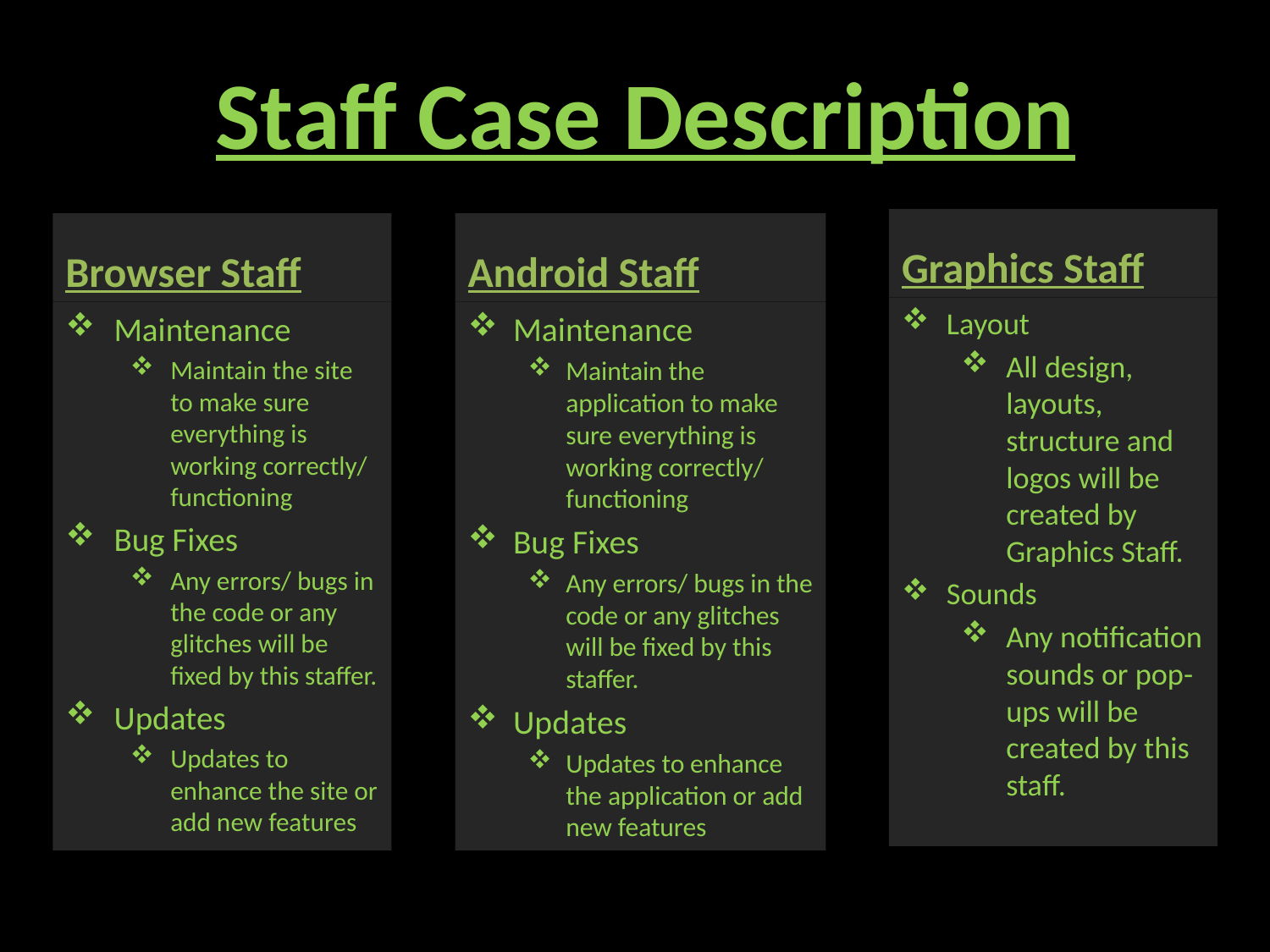

# Staff Case Description
Graphics Staff
Browser Staff
Android Staff
Layout
All design, layouts, structure and logos will be created by Graphics Staff.
Sounds
Any notification sounds or pop-ups will be created by this staff.
Maintenance
Maintain the site to make sure everything is working correctly/ functioning
Bug Fixes
Any errors/ bugs in the code or any glitches will be fixed by this staffer.
Updates
Updates to enhance the site or add new features
Maintenance
Maintain the application to make sure everything is working correctly/ functioning
Bug Fixes
Any errors/ bugs in the code or any glitches will be fixed by this staffer.
Updates
Updates to enhance the application or add new features